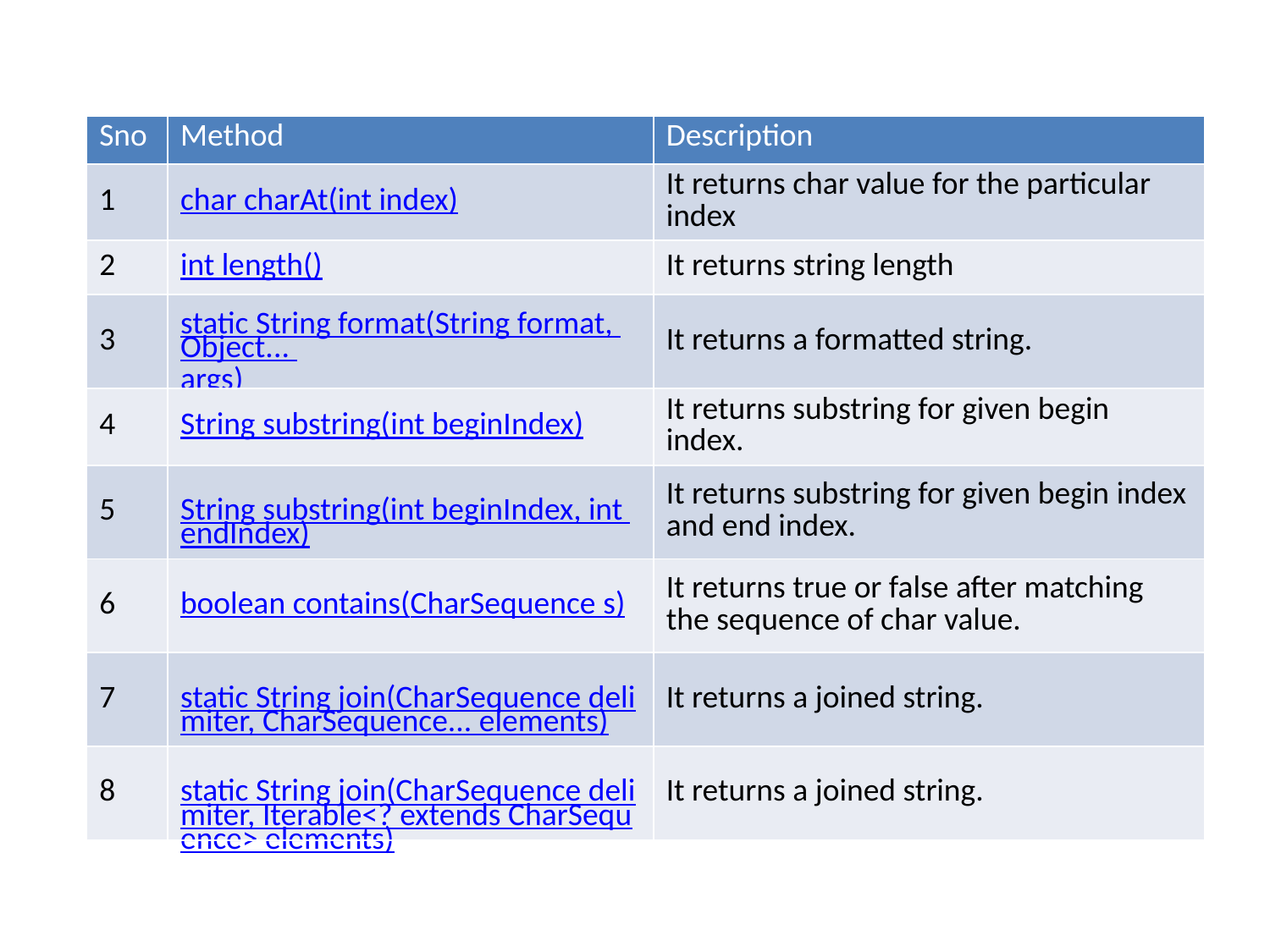

| Sno | Method | Description |
| --- | --- | --- |
| 1 | char charAt(int index) | It returns char value for the particular index |
| 2 | int length() | It returns string length |
| 3 | static String format(String format, Object... args) | It returns a formatted string. |
| 4 | String substring(int beginIndex) | It returns substring for given begin index. |
| 5 | String substring(int beginIndex, int endIndex) | It returns substring for given begin index and end index. |
| 6 | boolean contains(CharSequence s) | It returns true or false after matching the sequence of char value. |
| 7 | static String join(CharSequence delimiter, CharSequence... elements) | It returns a joined string. |
| 8 | static String join(CharSequence delimiter, Iterable<? extends CharSequence> elements) | It returns a joined string. |